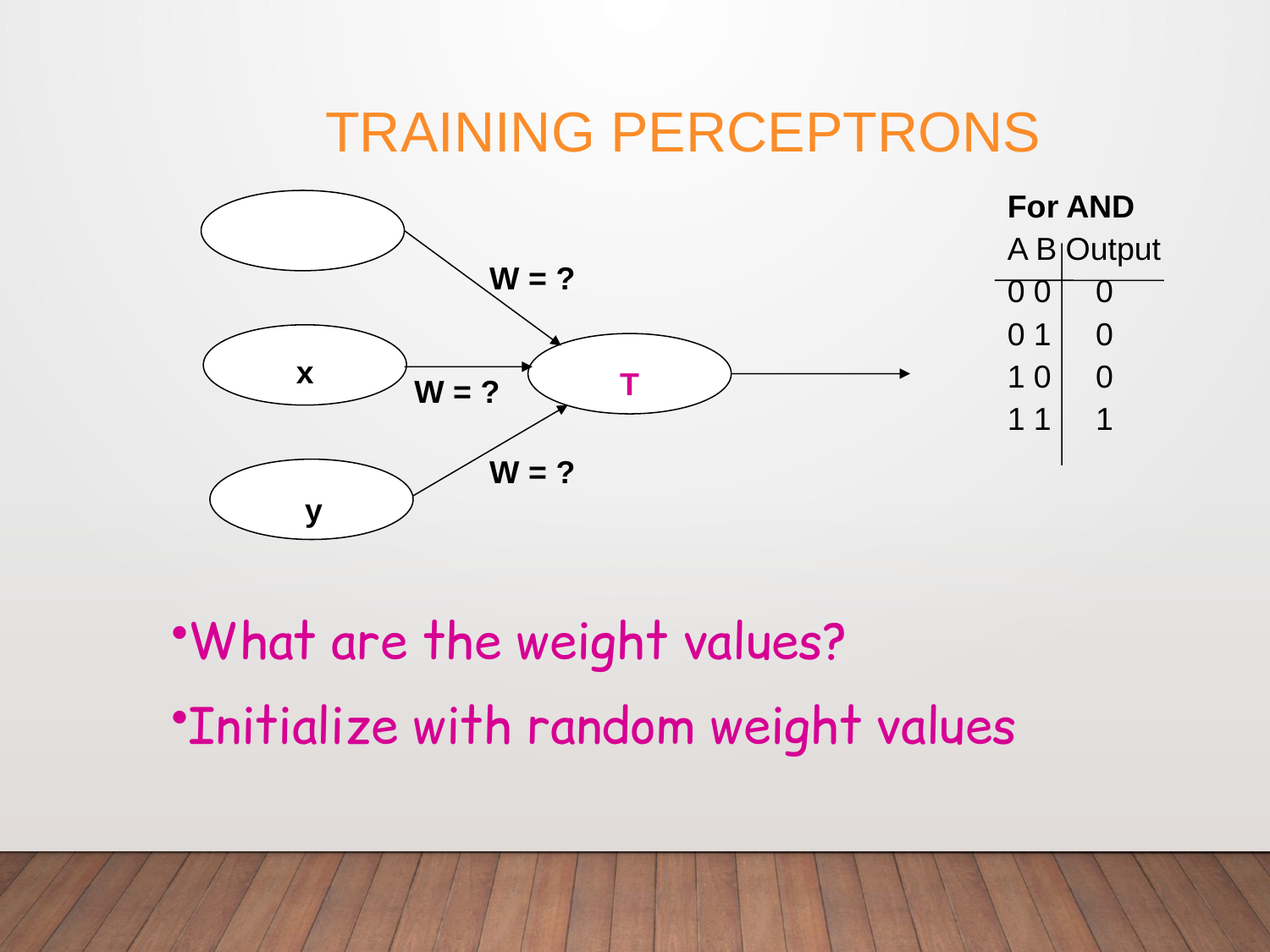

# Training Perceptrons

W = ?

x
T

W = ?

W = ?

y
For AND
A B Output
0 0     0
0 1     0
1 0     0
1 1     1

What are the weight values?
Initialize with random weight values